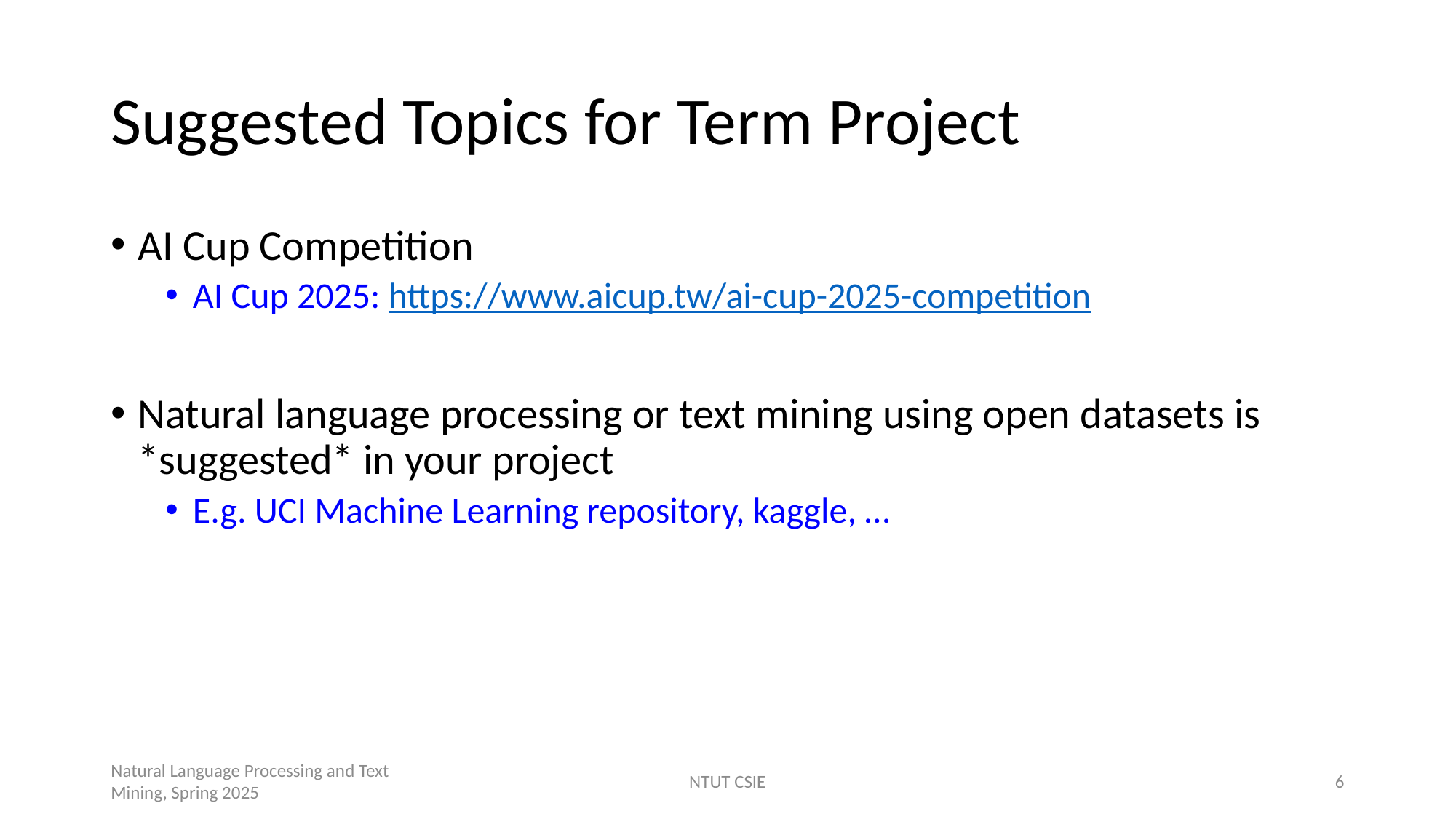

# Suggested Topics for Term Project
AI Cup Competition
AI Cup 2025: https://www.aicup.tw/ai-cup-2025-competition

Natural language processing or text mining using open datasets is *suggested* in your project
E.g. UCI Machine Learning repository, kaggle, …

Natural Language Processing and Text Mining, Spring 2025
NTUT CSIE
6